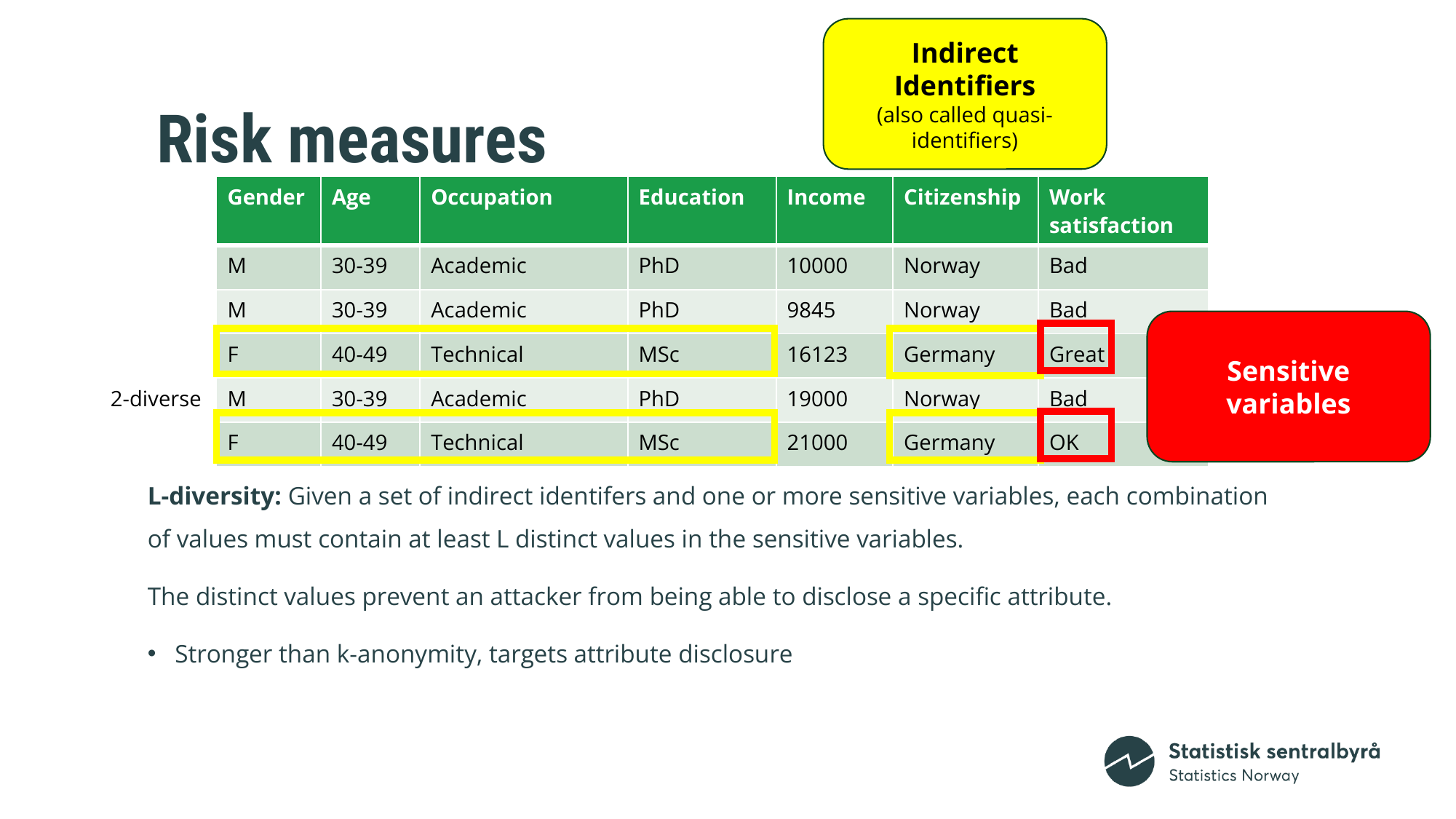

Indirect Identifiers
(also called quasi-identifiers)

# Risk measures
| Gender | Age | Occupation | Education | Income | Citizenship | Work satisfaction |
| --- | --- | --- | --- | --- | --- | --- |
| M | 30-39 | Academic | PhD | 10000 | Norway | Bad |
| M | 30-39 | Academic | PhD | 9845 | Norway | Bad |
| F | 40-49 | Technical | MSc | 16123 | Germany | Great |
| M | 30-39 | Academic | PhD | 19000 | Norway | Bad |
| F | 40-49 | Technical | MSc | 21000 | Germany | OK |
Sensitive variables

2-diverse
L-diversity: Given a set of indirect identifers and one or more sensitive variables, each combination of values must contain at least L distinct values in the sensitive variables.
The distinct values prevent an attacker from being able to disclose a specific attribute.
Stronger than k-anonymity, targets attribute disclosure